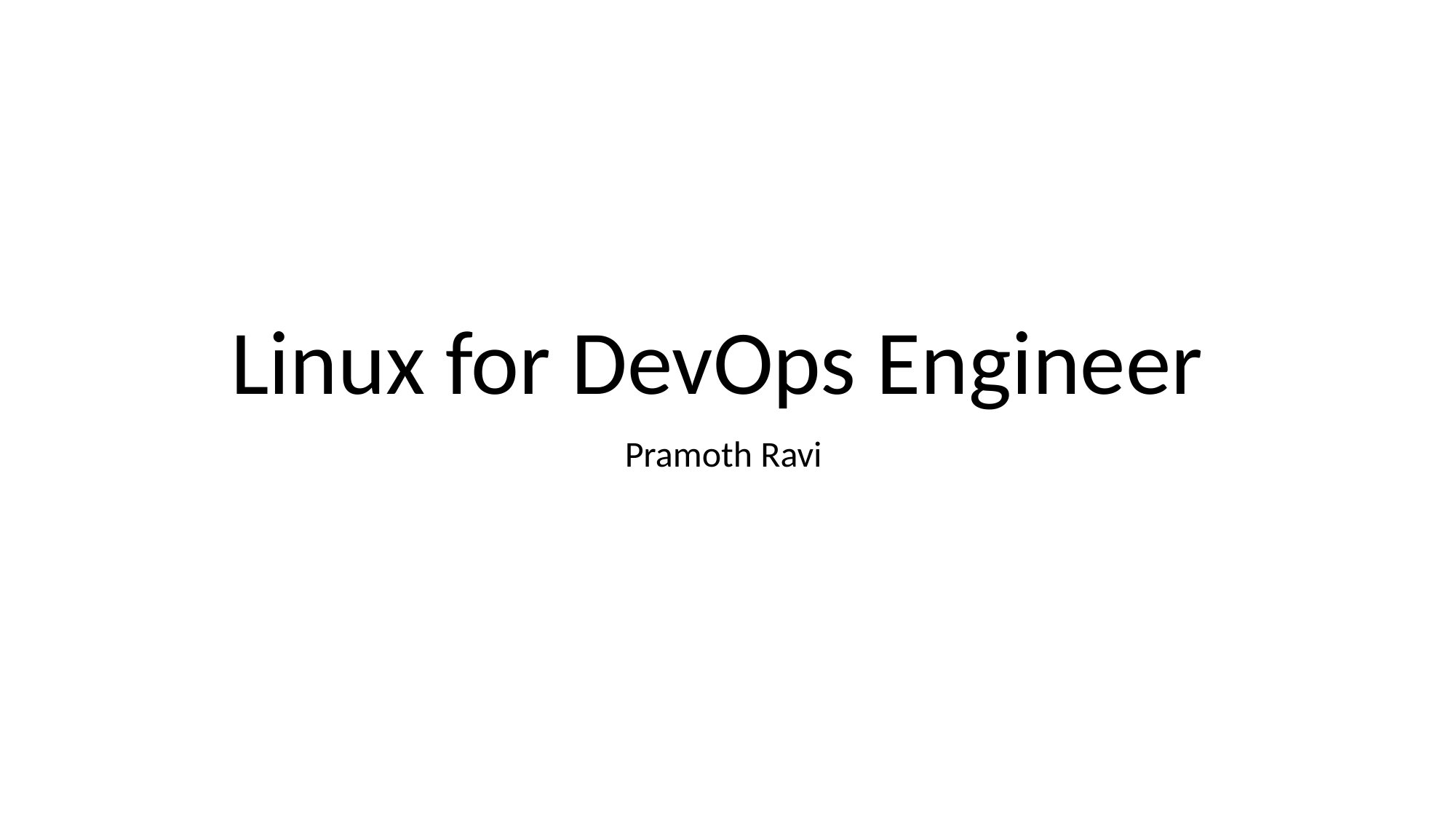

# Linux for DevOps Engineer
Pramoth Ravi